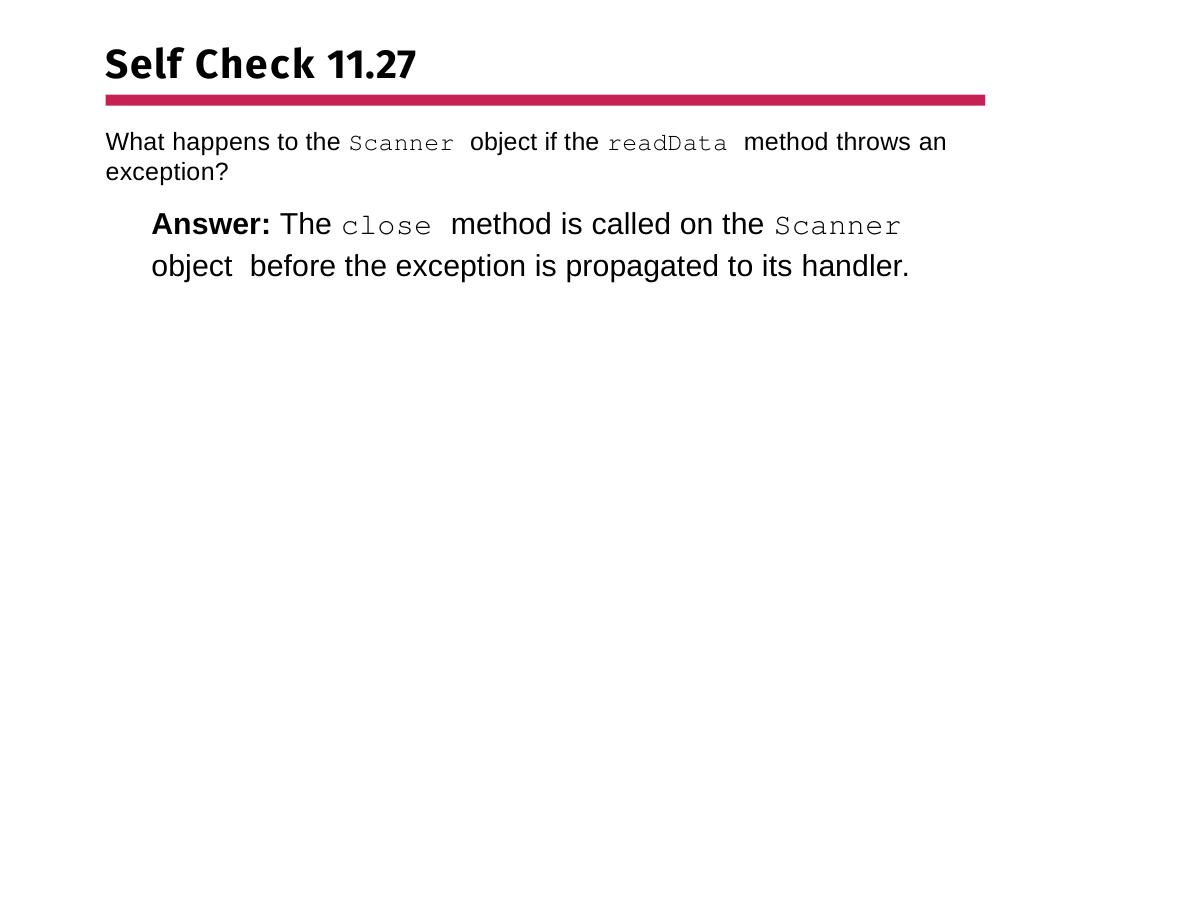

# Self Check 11.27

What happens to the Scanner object if the readData method throws an exception?
Answer: The close method is called on the Scanner object  before the exception is propagated to its handler.